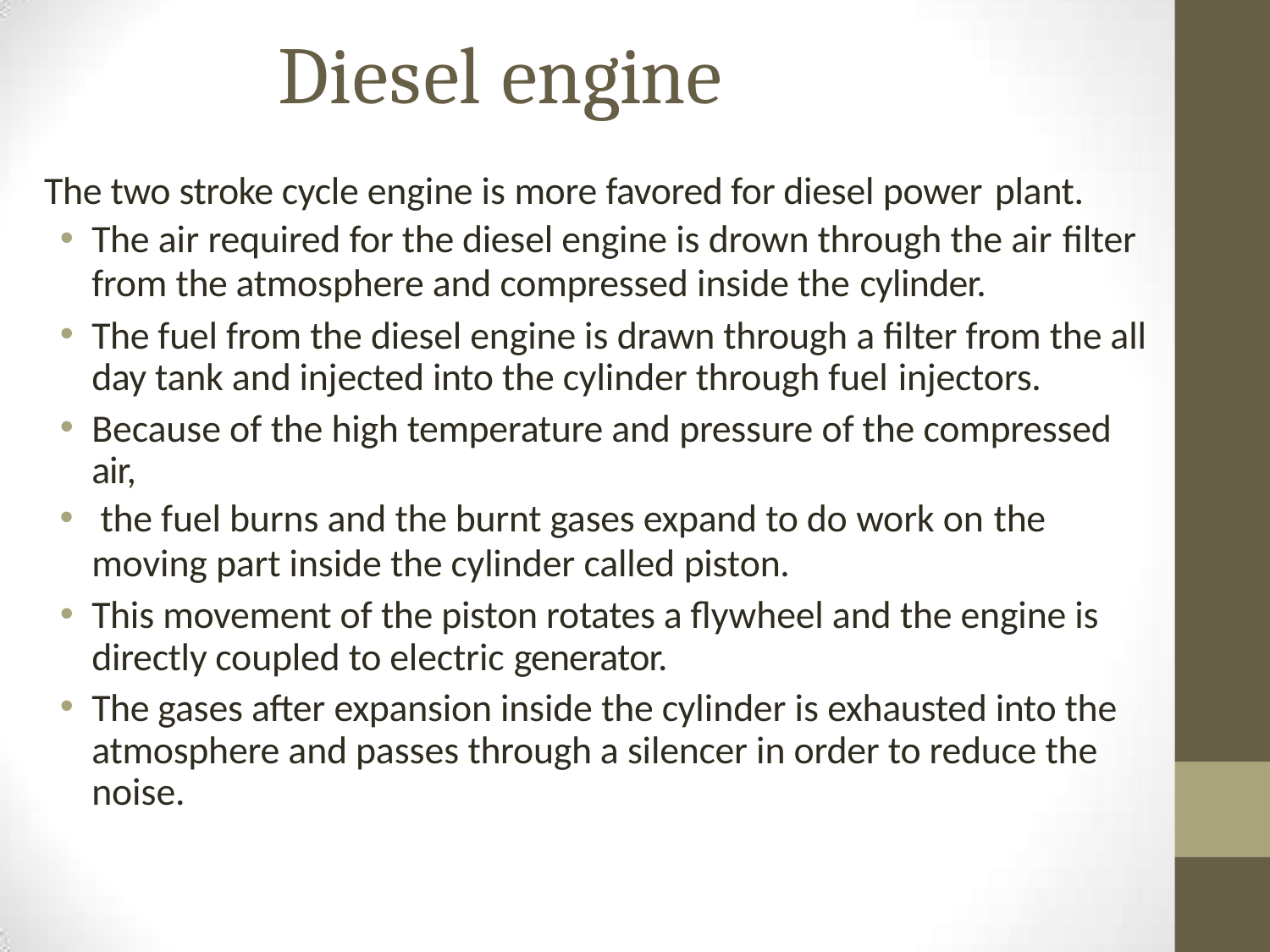

# Diesel engine
The two stroke cycle engine is more favored for diesel power plant.
The air required for the diesel engine is drown through the air filter
from the atmosphere and compressed inside the cylinder.
The fuel from the diesel engine is drawn through a filter from the all  day tank and injected into the cylinder through fuel injectors.
Because of the high temperature and pressure of the compressed  air,
the fuel burns and the burnt gases expand to do work on the
moving part inside the cylinder called piston.
This movement of the piston rotates a flywheel and the engine is  directly coupled to electric generator.
The gases after expansion inside the cylinder is exhausted into the  atmosphere and passes through a silencer in order to reduce the  noise.